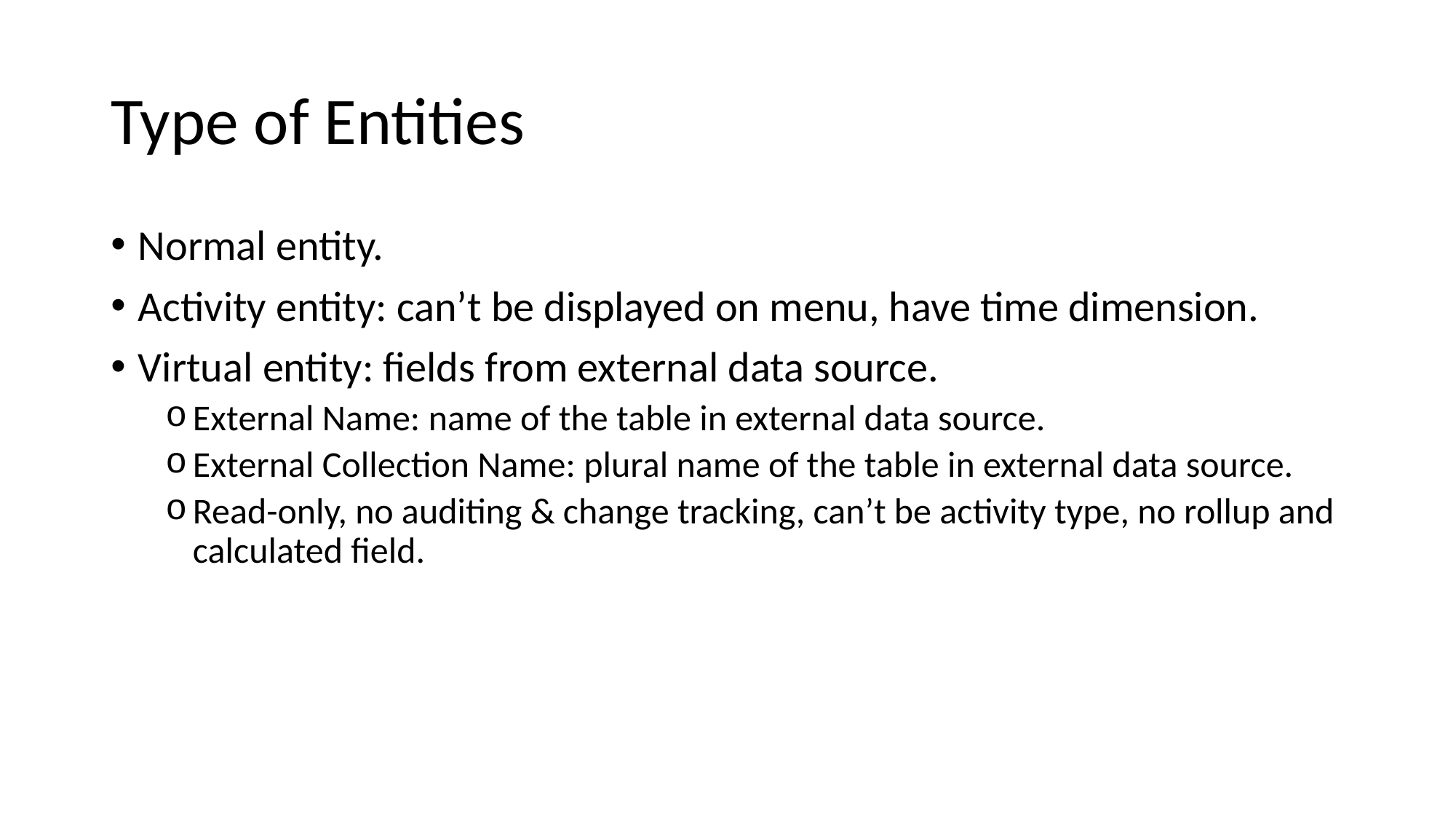

# Type of Entities
Normal entity.
Activity entity: can’t be displayed on menu, have time dimension.
Virtual entity: fields from external data source.
External Name: name of the table in external data source.
External Collection Name: plural name of the table in external data source.
Read-only, no auditing & change tracking, can’t be activity type, no rollup and calculated field.